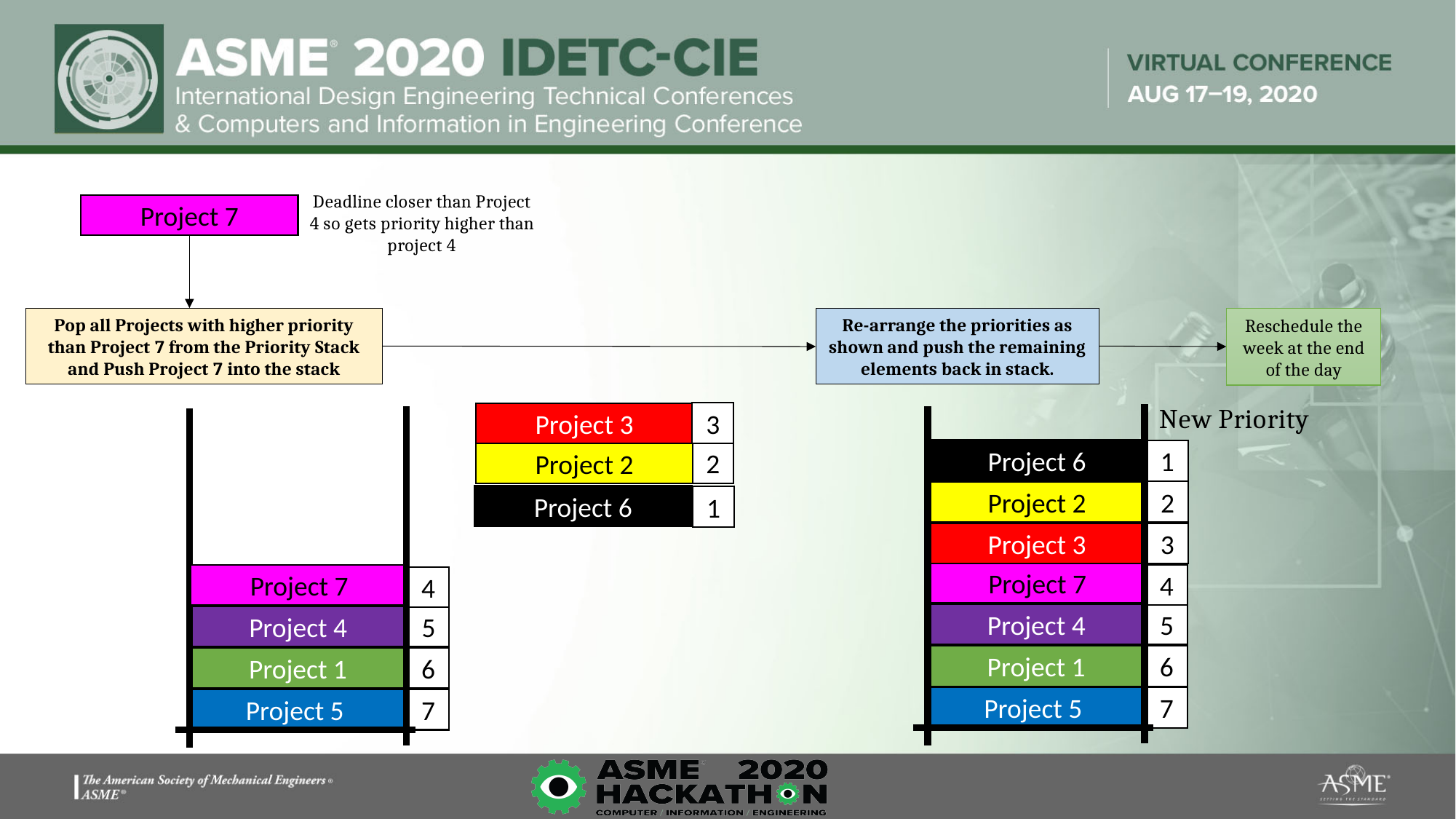

Deadline closer than Project 4 so gets priority higher than project 4
Project 7
Pop all Projects with higher priority than Project 7 from the Priority Stack and Push Project 7 into the stack
Re-arrange the priorities as shown and push the remaining elements back in stack.
Reschedule the week at the end of the day
New Priority
3
Project 3
Project 6
1
2
Project 2
2
Project 2
Project 6
1
3
Project 3
Project 7
Project 7
4
4
Project 4
5
Project 4
5
Project 1
6
Project 1
6
Project 5
7
Project 5
7